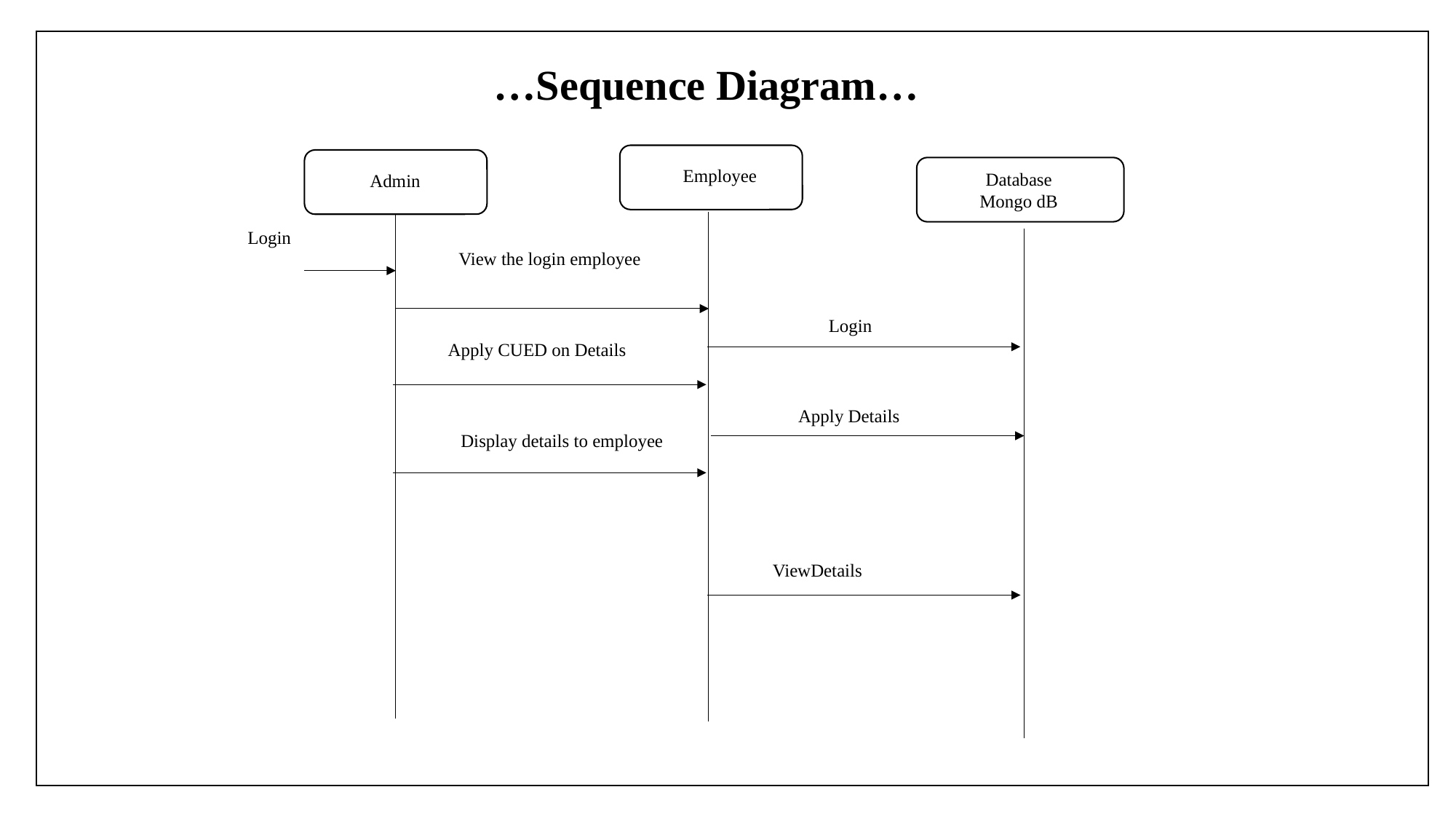

…Sequence Diagram…

Employee
Database
Mongo dB

Admin
Login
Apply Details
Display details to employee

ViewDetails
Apply CUED on Details
View the login employee
Login